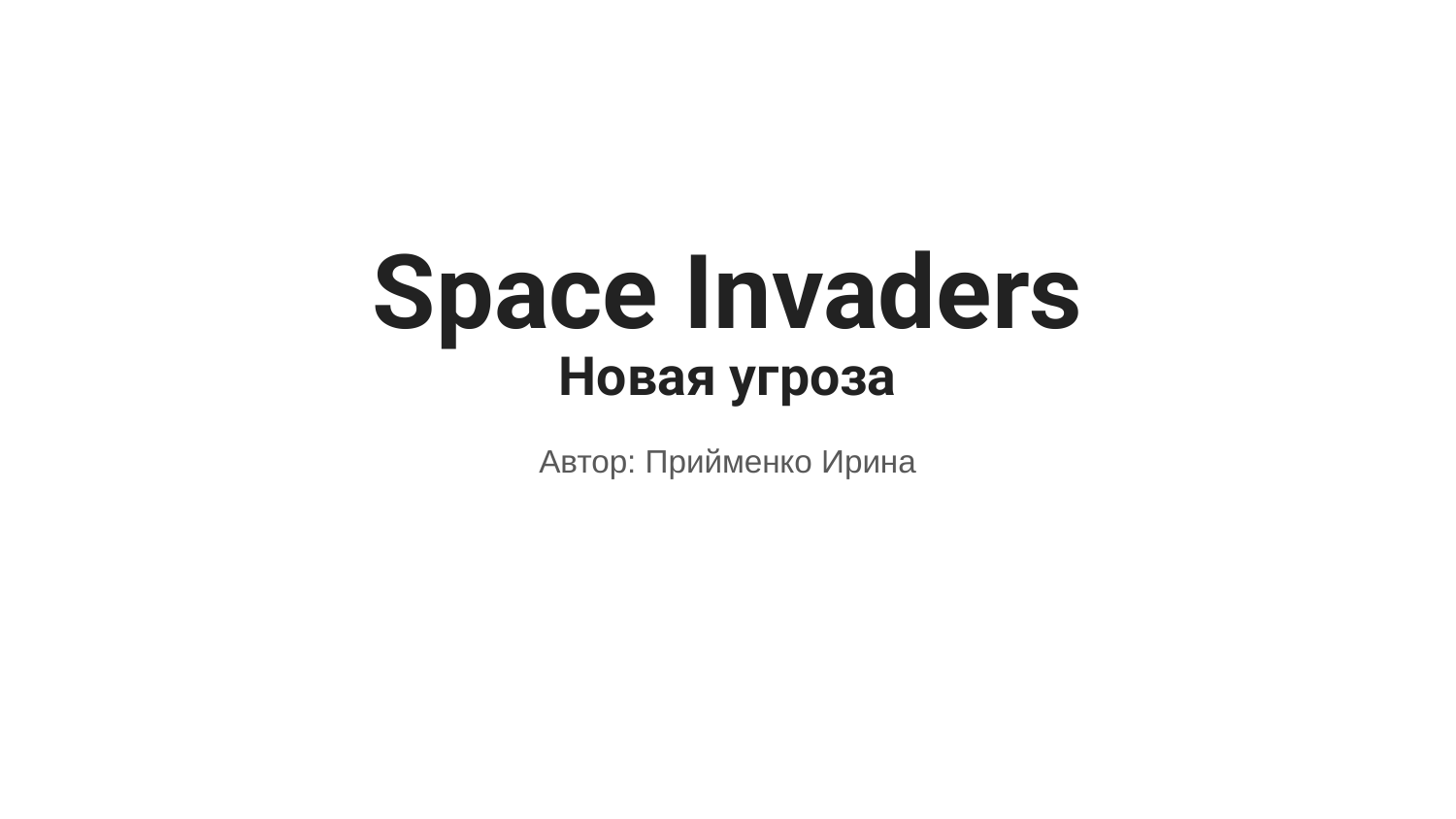

# Space Invaders
Новая угроза
Автор: Прийменко Ирина